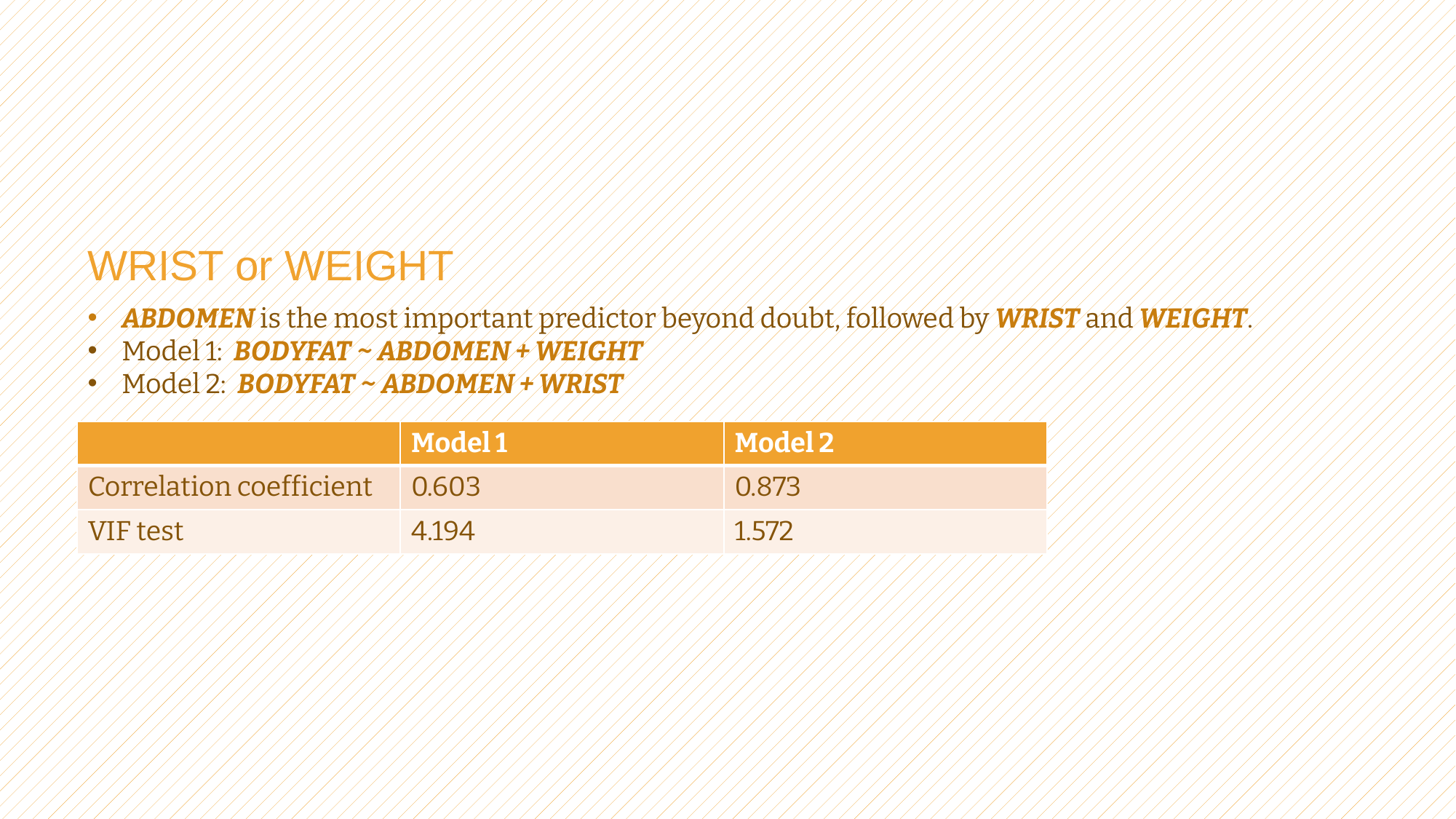

WRIST or WEIGHT
ABDOMEN is the most important predictor beyond doubt, followed by WRIST and WEIGHT.
Model 1:  BODYFAT ~ ABDOMEN + WEIGHT
Model 2:  BODYFAT ~ ABDOMEN + WRIST

|  | Model 1 | Model 2 |
| --- | --- | --- |
| Correlation coefficient | 0.603 | 0.873 |
| VIF test | 4.194 | 1.572 |